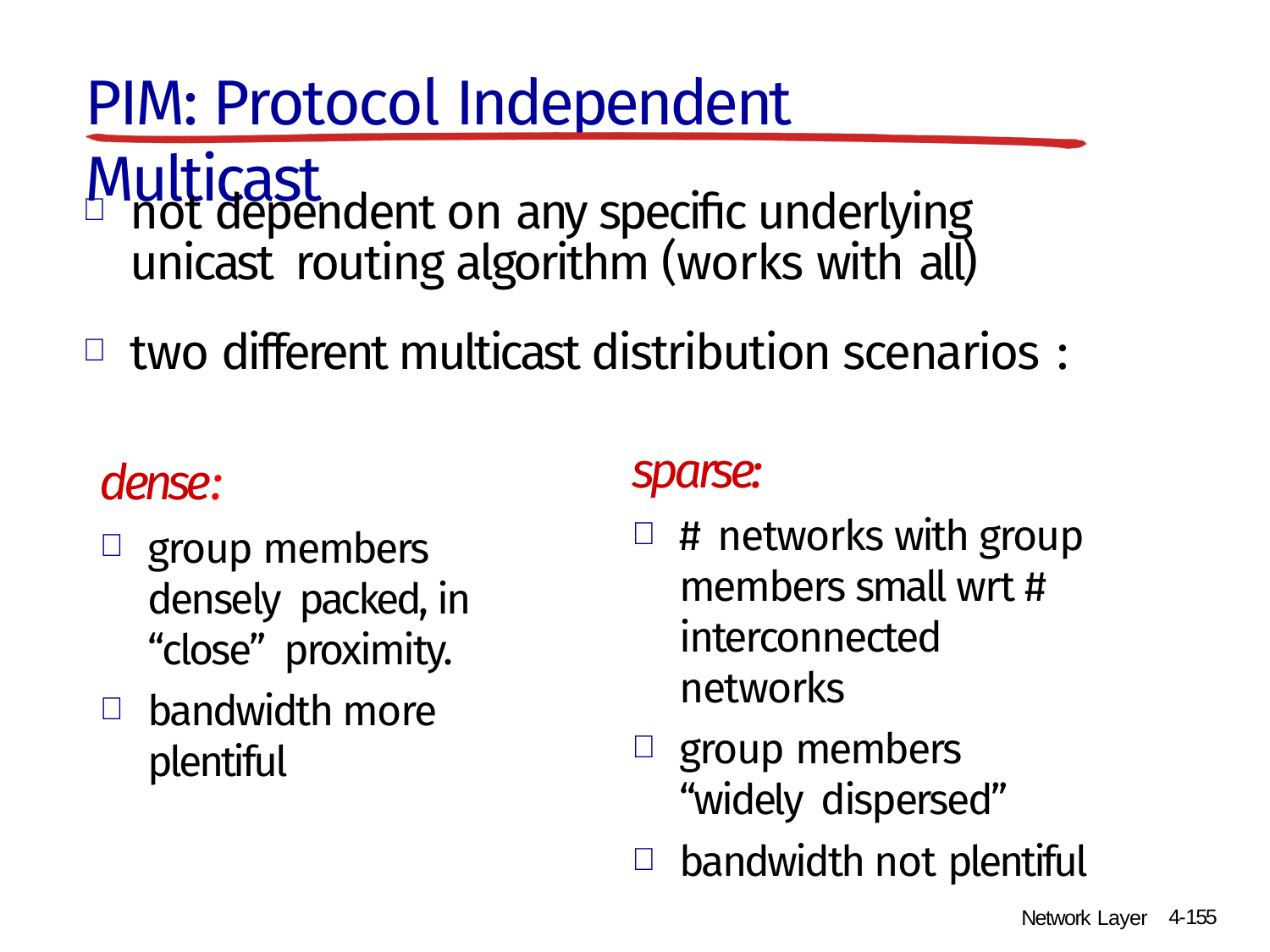

# PIM: Protocol Independent Multicast

not dependent on any specific underlying unicast  routing algorithm (works with all)
two different multicast distribution scenarios :
sparse:
# networks with group  members small wrt #  interconnected networks
group members “widely  dispersed”
bandwidth not plentiful
dense:
group members densely  packed, in “close”  proximity.
bandwidth more plentiful
4-155
Network Layer